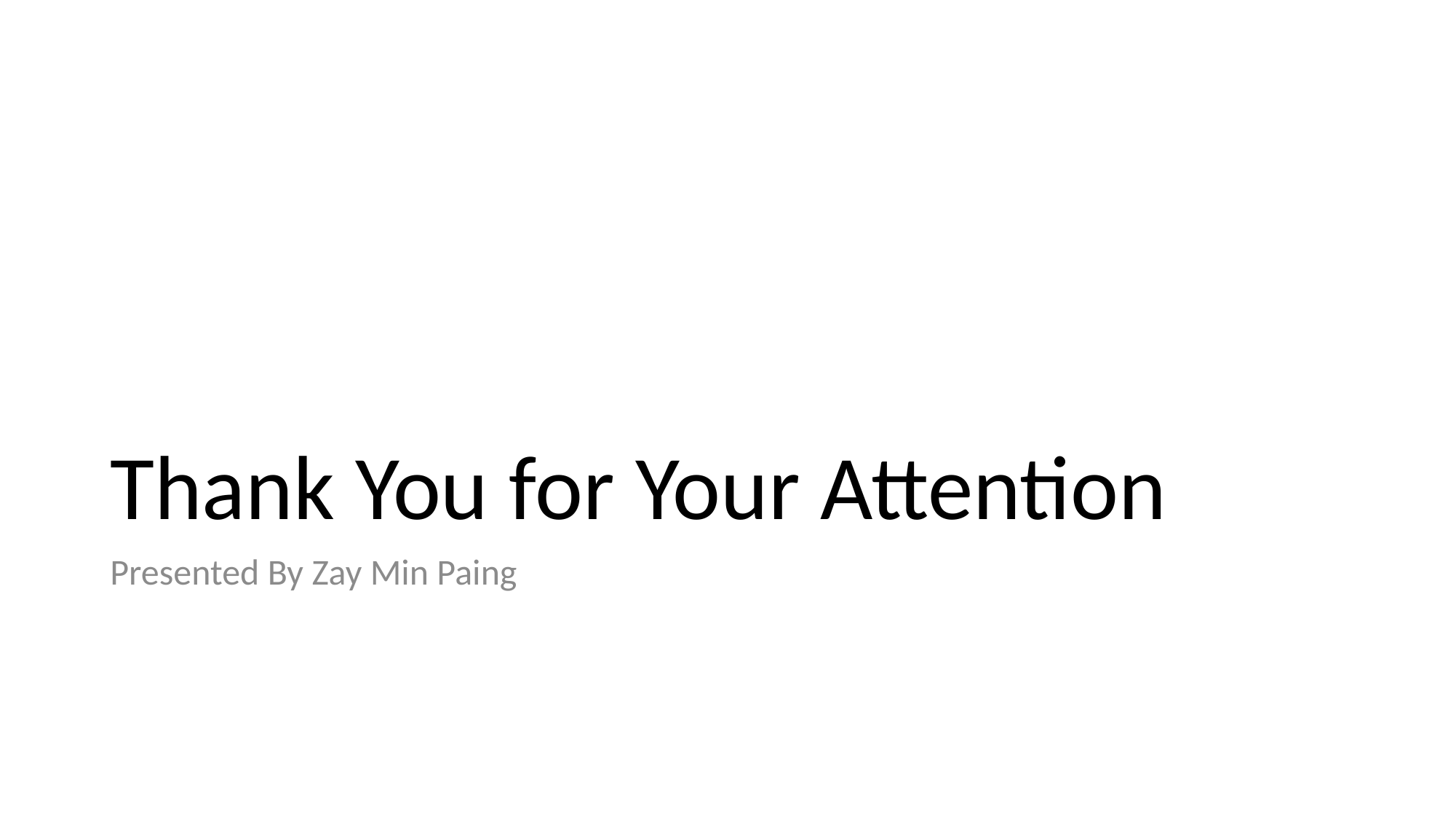

# Thank You for Your Attention
Presented By Zay Min Paing